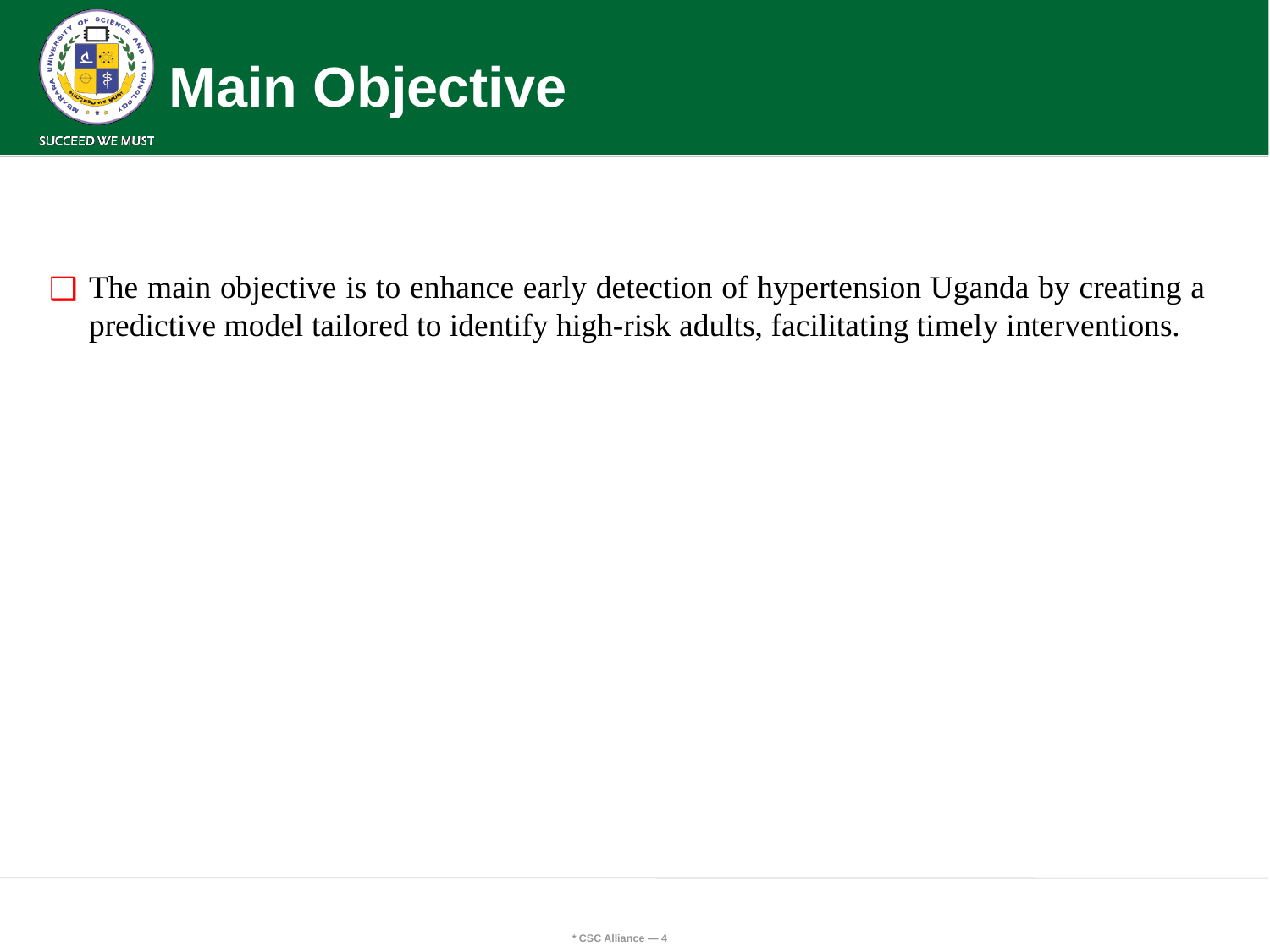

# Main Objective

The main objective is to enhance early detection of hypertension Uganda by creating a predictive model tailored to identify high-risk adults, facilitating timely interventions.